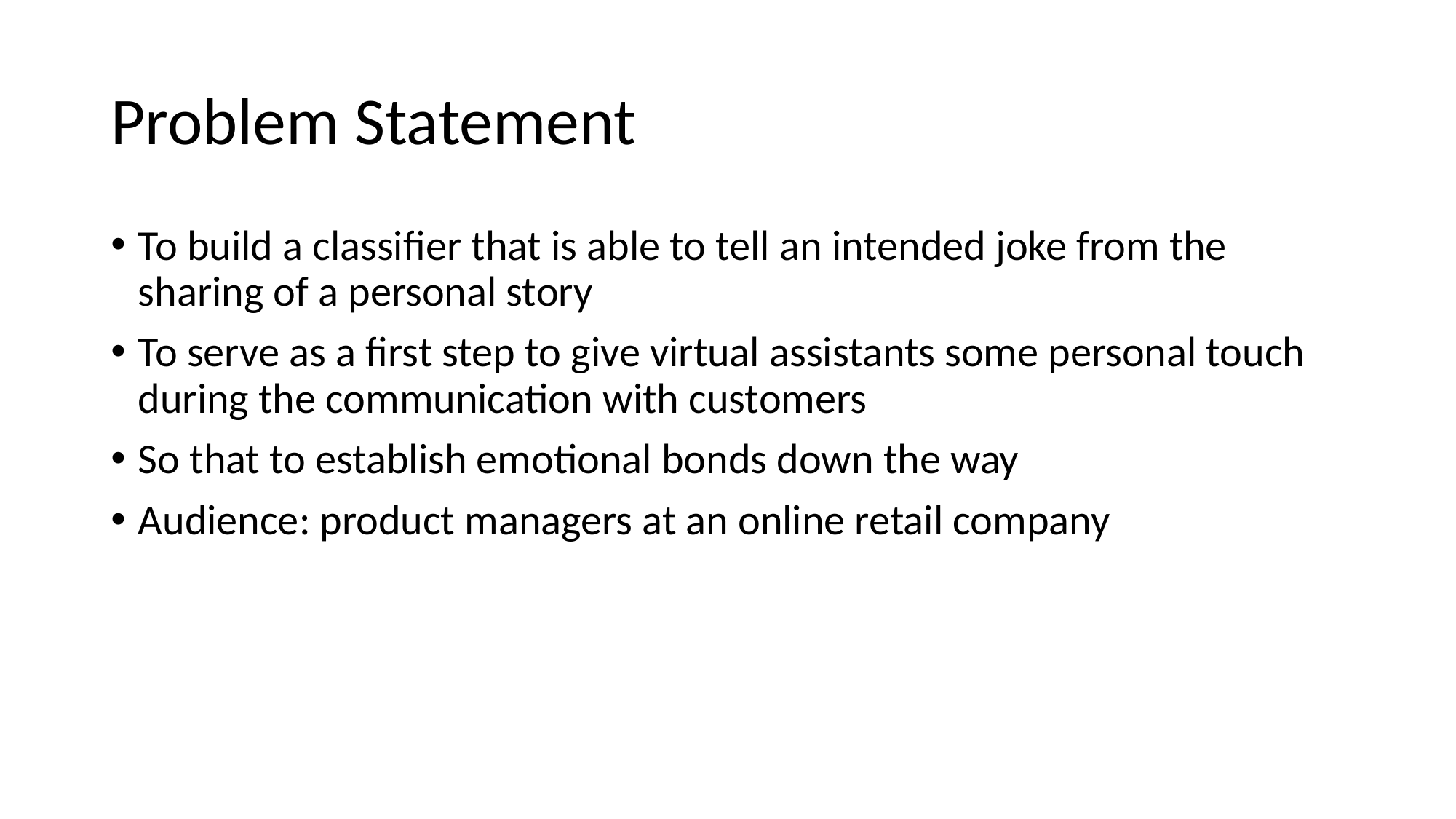

# Problem Statement
To build a classifier that is able to tell an intended joke from the sharing of a personal story
To serve as a first step to give virtual assistants some personal touch during the communication with customers
So that to establish emotional bonds down the way
Audience: product managers at an online retail company